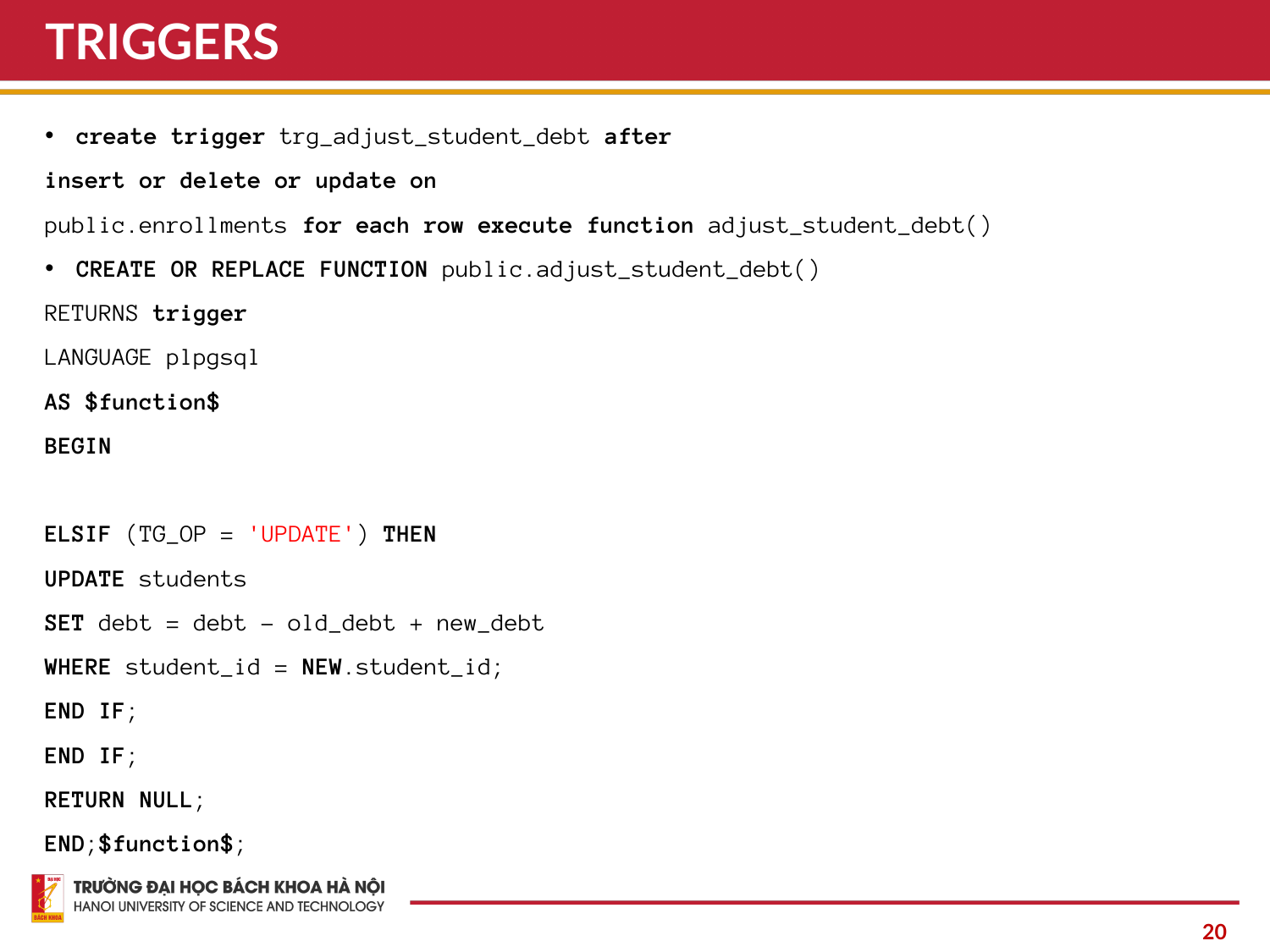

# TRIGGERS
create trigger trg_adjust_student_debt after
insert or delete or update on
public.enrollments for each row execute function adjust_student_debt()
CREATE OR REPLACE FUNCTION public.adjust_student_debt()
RETURNS trigger
LANGUAGE plpgsql
AS $function$
BEGIN

ELSIF (TG_OP = 'UPDATE') THEN
UPDATE students
SET debt = debt - old_debt + new_debt
WHERE student_id = NEW.student_id;
END IF;
END IF;
RETURN NULL;
END;$function$;

20